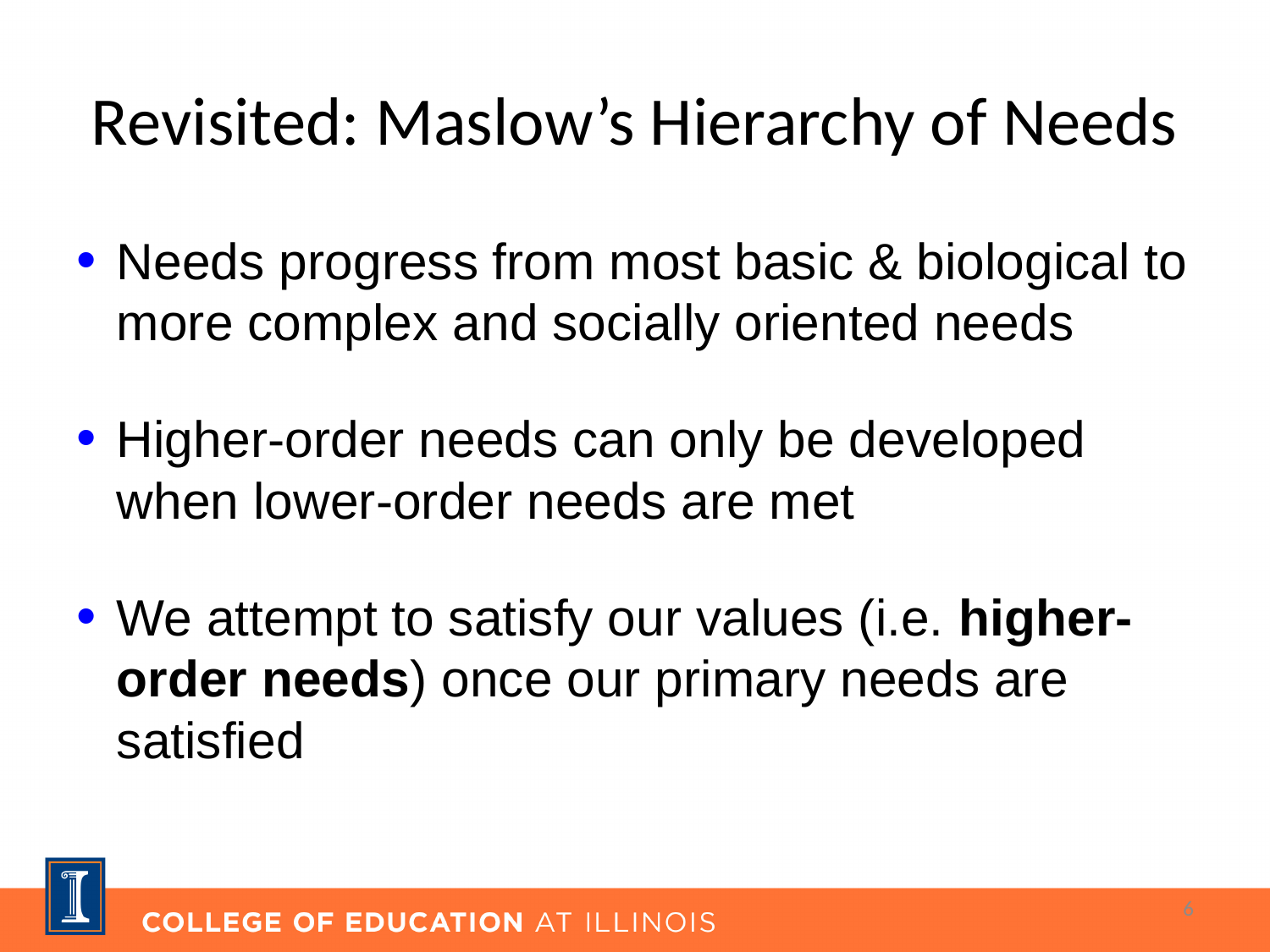

# Revisited: Maslow’s Hierarchy of Needs
Needs progress from most basic & biological to more complex and socially oriented needs

Higher-order needs can only be developed when lower-order needs are met

We attempt to satisfy our values (i.e. higher-order needs) once our primary needs are satisfied
6